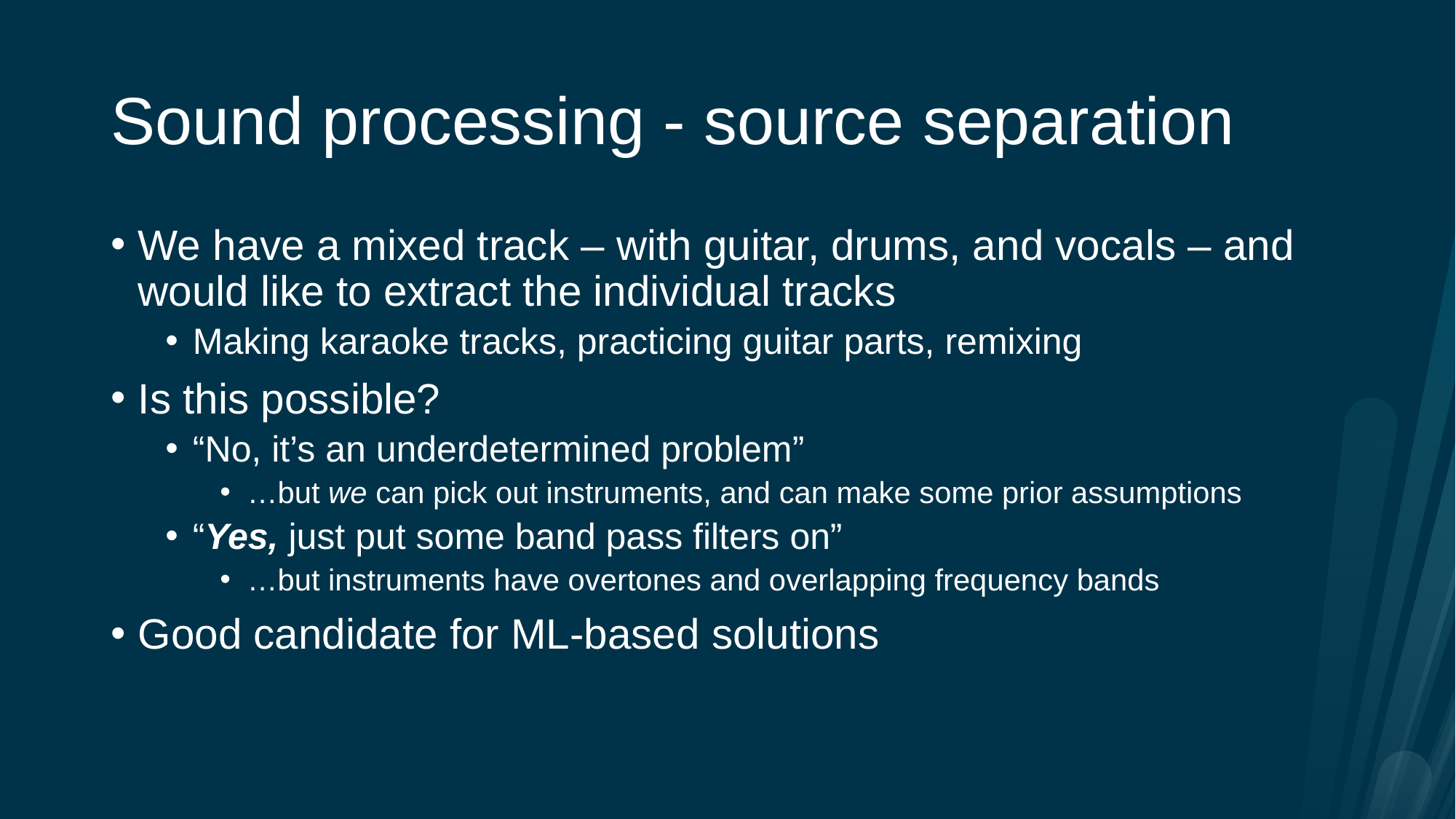

# Sound processing - source separation
We have a mixed track – with guitar, drums, and vocals – and would like to extract the individual tracks
Making karaoke tracks, practicing guitar parts, remixing
Is this possible?
“No, it’s an underdetermined problem”
…but we can pick out instruments, and can make some prior assumptions
“Yes, just put some band pass filters on”
…but instruments have overtones and overlapping frequency bands
Good candidate for ML-based solutions